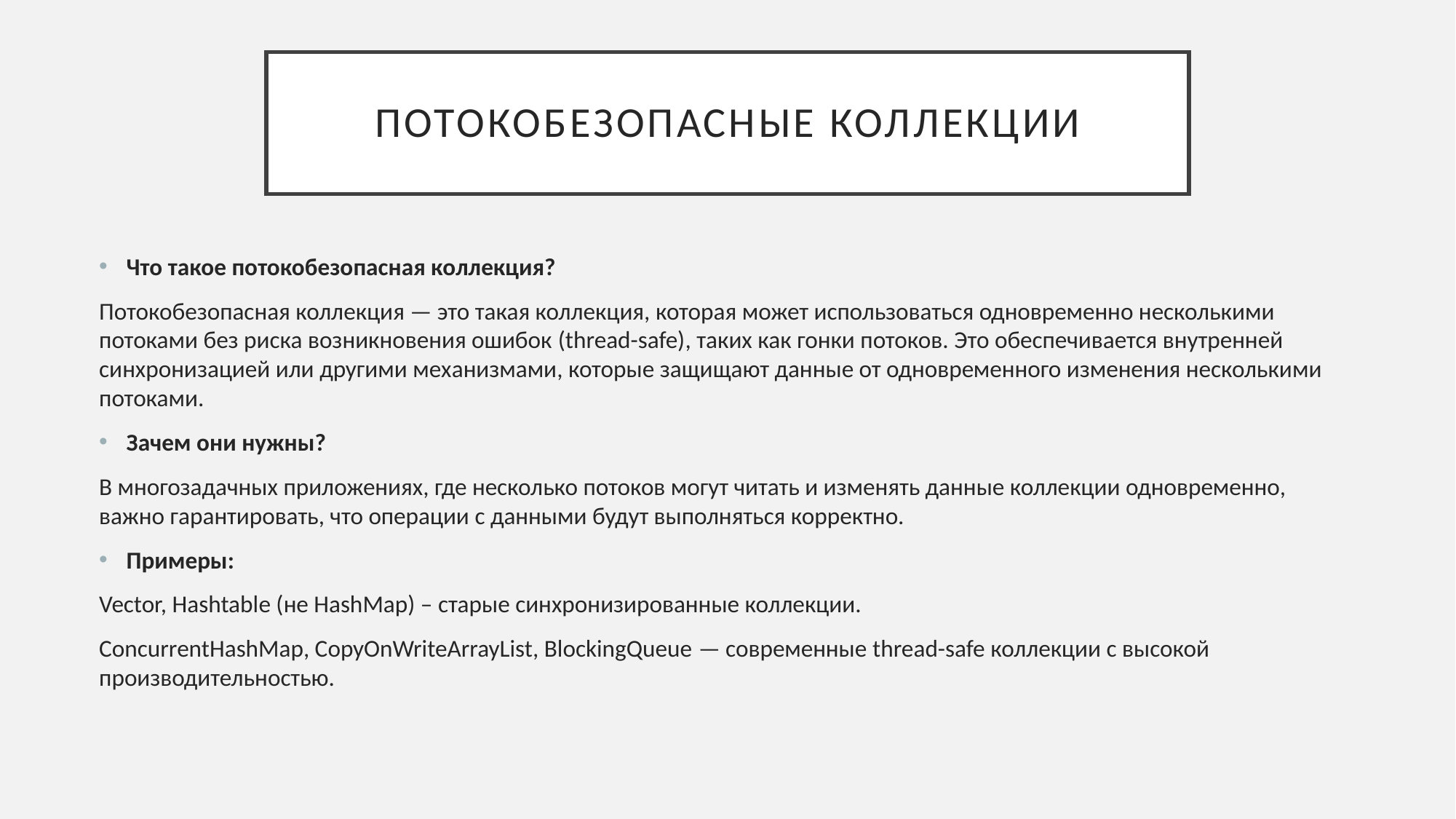

# Потокобезопасные коллекции
Что такое потокобезопасная коллекция?
Потокобезопасная коллекция — это такая коллекция, которая может использоваться одновременно несколькими потоками без риска возникновения ошибок (thread-safe), таких как гонки потоков. Это обеспечивается внутренней синхронизацией или другими механизмами, которые защищают данные от одновременного изменения несколькими потоками.
Зачем они нужны?
В многозадачных приложениях, где несколько потоков могут читать и изменять данные коллекции одновременно, важно гарантировать, что операции с данными будут выполняться корректно.
Примеры:
Vector, Hashtable (не HashMap) – старые синхронизированные коллекции.
ConcurrentHashMap, CopyOnWriteArrayList, BlockingQueue — современные thread-safe коллекции с высокой производительностью.